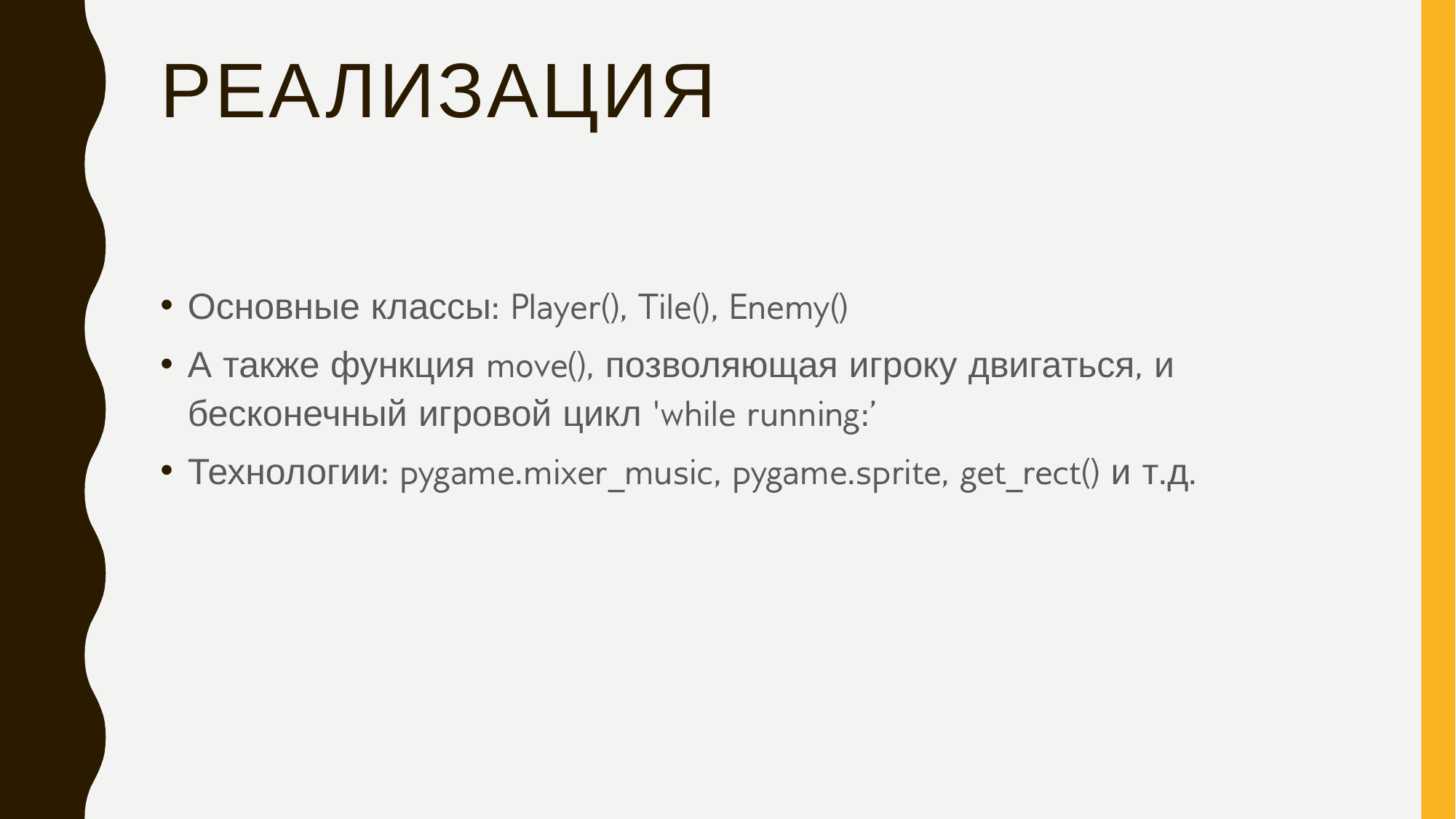

# реализация
Основные классы: Player(), Tile(), Enemy()
А также функция move(), позволяющая игроку двигаться, и бесконечный игровой цикл 'while running:’
Технологии: pygame.mixer_music, pygame.sprite, get_rect() и т.д.